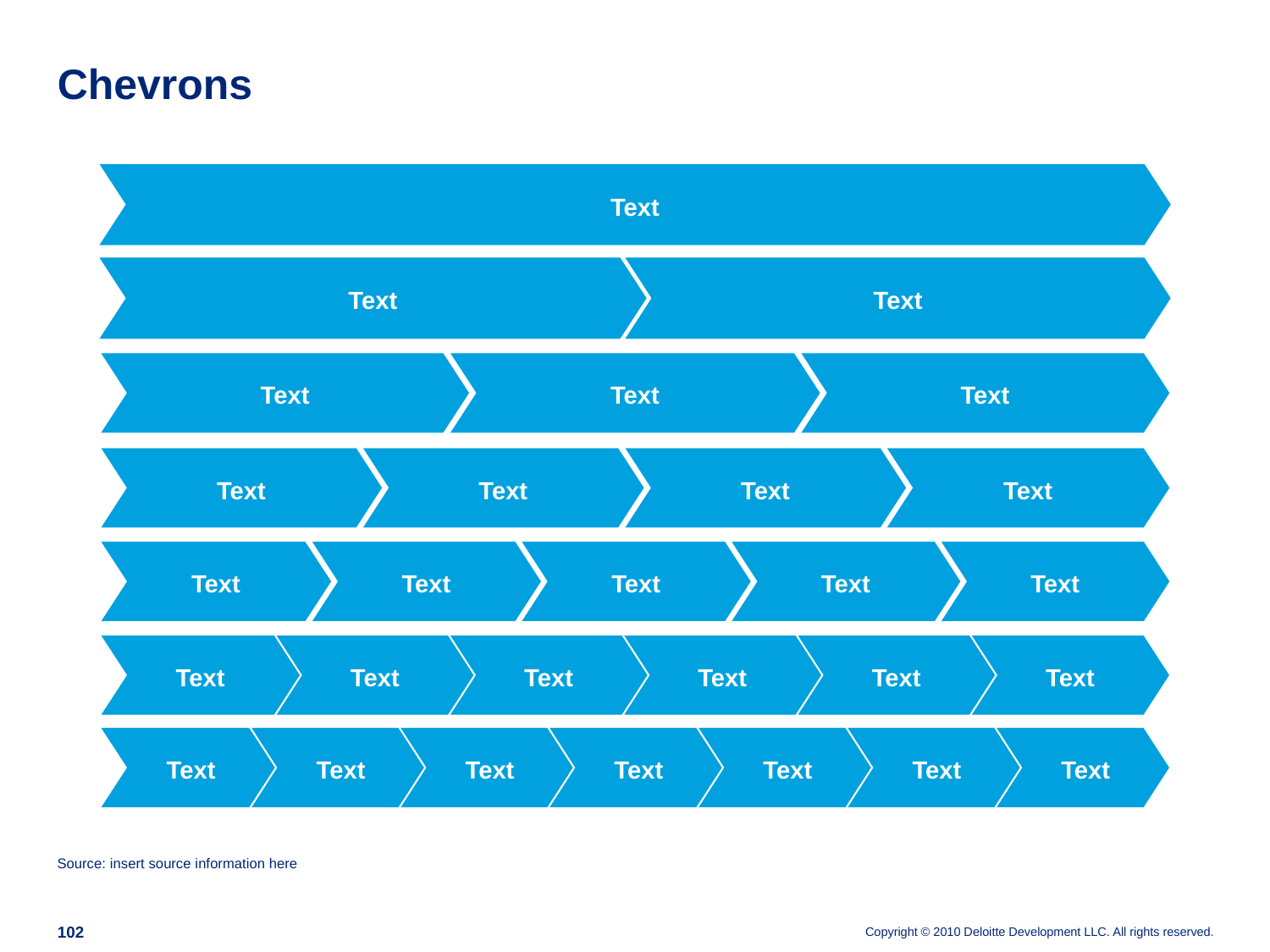

# Chevrons
Text
Text
Text
Text
Text
Text
Text
Text
Text
Text
Text
Text
Text
Text
Text
Text
Text
Text
Text
Text
Text
Text
Text
Text
Text
Text
Text
Text
Source: insert source information here